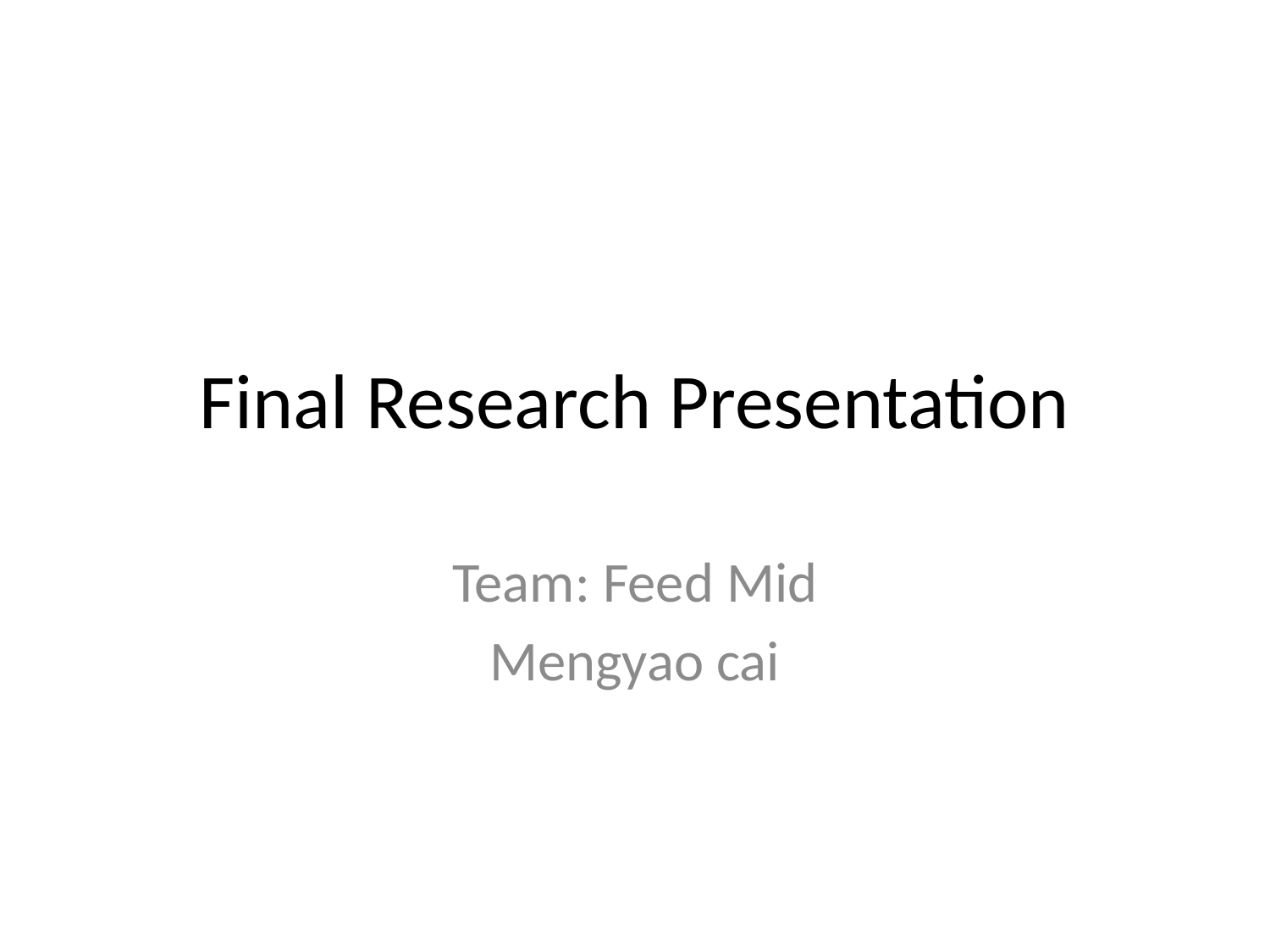

# Final Research Presentation
Team: Feed Mid
Mengyao cai